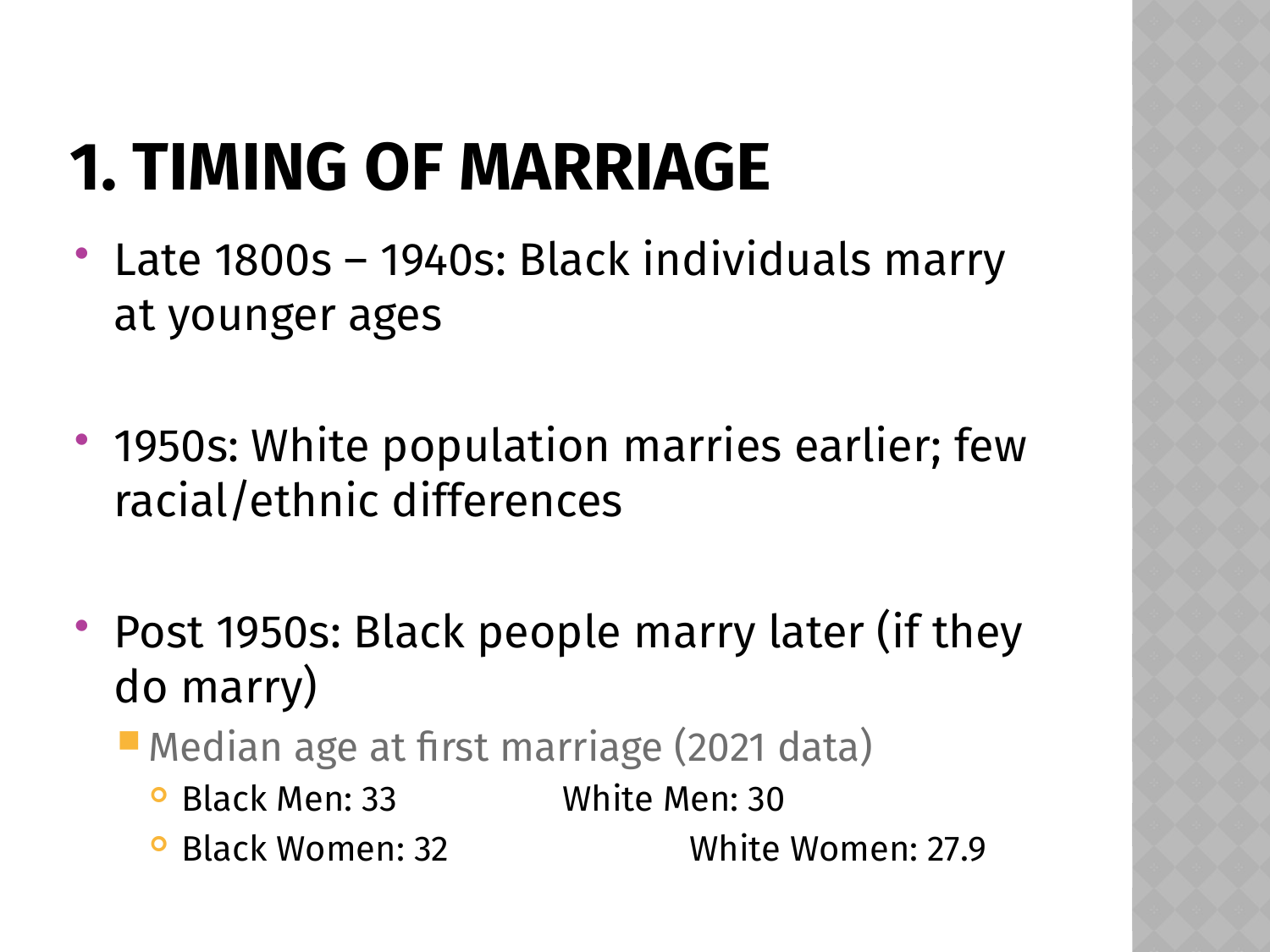

# 1. Timing of marriage
Late 1800s – 1940s: Black individuals marry at younger ages

1950s: White population marries earlier; few racial/ethnic differences

Post 1950s: Black people marry later (if they do marry)
Median age at first marriage (2021 data)
Black Men: 33		White Men: 30
Black Women: 32		White Women: 27.9